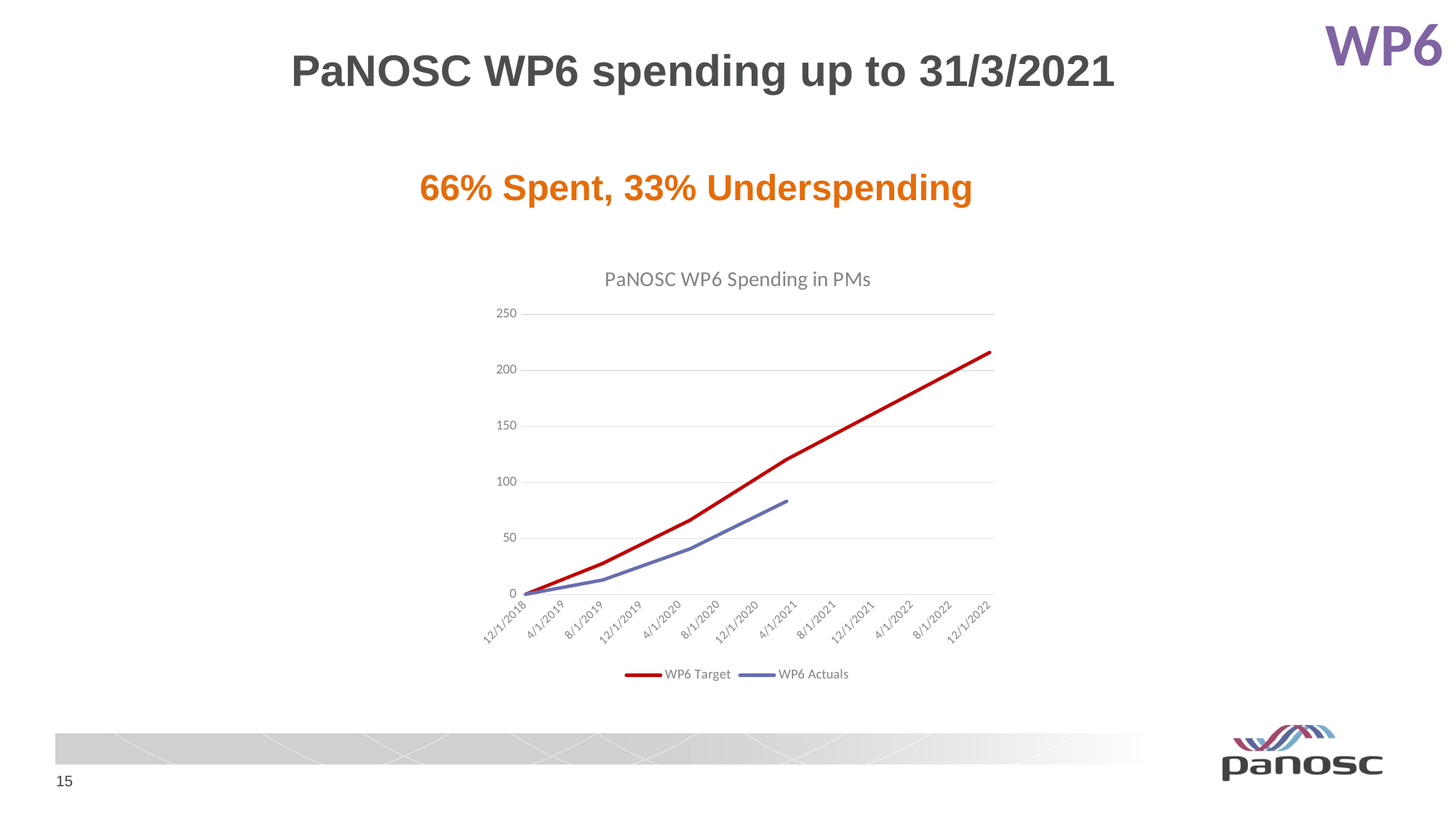

WP6
# PaNOSC WP6 spending up to 31/3/2021
66% Spent, 33% Underspending

### Chart: PaNOSC WP6 Spending in PMs

| Category |  |  |
|---|---|---|
| 43435 | 0.0 | 0.0 |
| 43708 | 27.625 | 12.79 |
| 43981 | 66.16243243243244 | 40.53 |
| 44286 | 120.44606606606605 | 83.09 |
| 44896 | 216.0 | None |